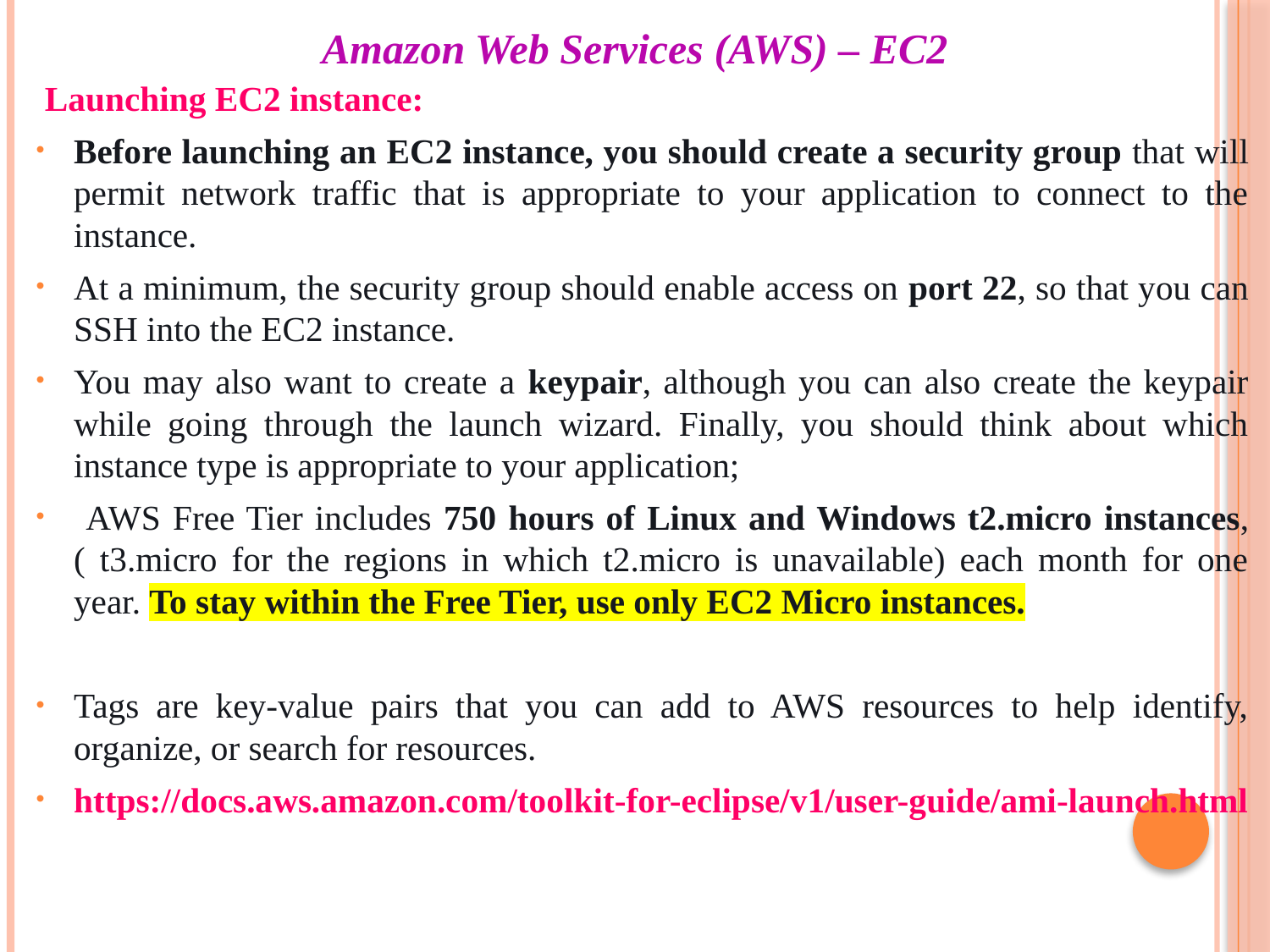

# Amazon Web Services (AWS) – EC2
 Launching EC2 instance:
Before launching an EC2 instance, you should create a security group that will permit network traffic that is appropriate to your application to connect to the instance.
At a minimum, the security group should enable access on port 22, so that you can SSH into the EC2 instance.
You may also want to create a keypair, although you can also create the keypair while going through the launch wizard. Finally, you should think about which instance type is appropriate to your application;
 AWS Free Tier includes 750 hours of Linux and Windows t2.micro instances, ( t3.micro for the regions in which t2.micro is unavailable) each month for one year. To stay within the Free Tier, use only EC2 Micro instances.

Tags are key-value pairs that you can add to AWS resources to help identify, organize, or search for resources.
https://docs.aws.amazon.com/toolkit-for-eclipse/v1/user-guide/ami-launch.html